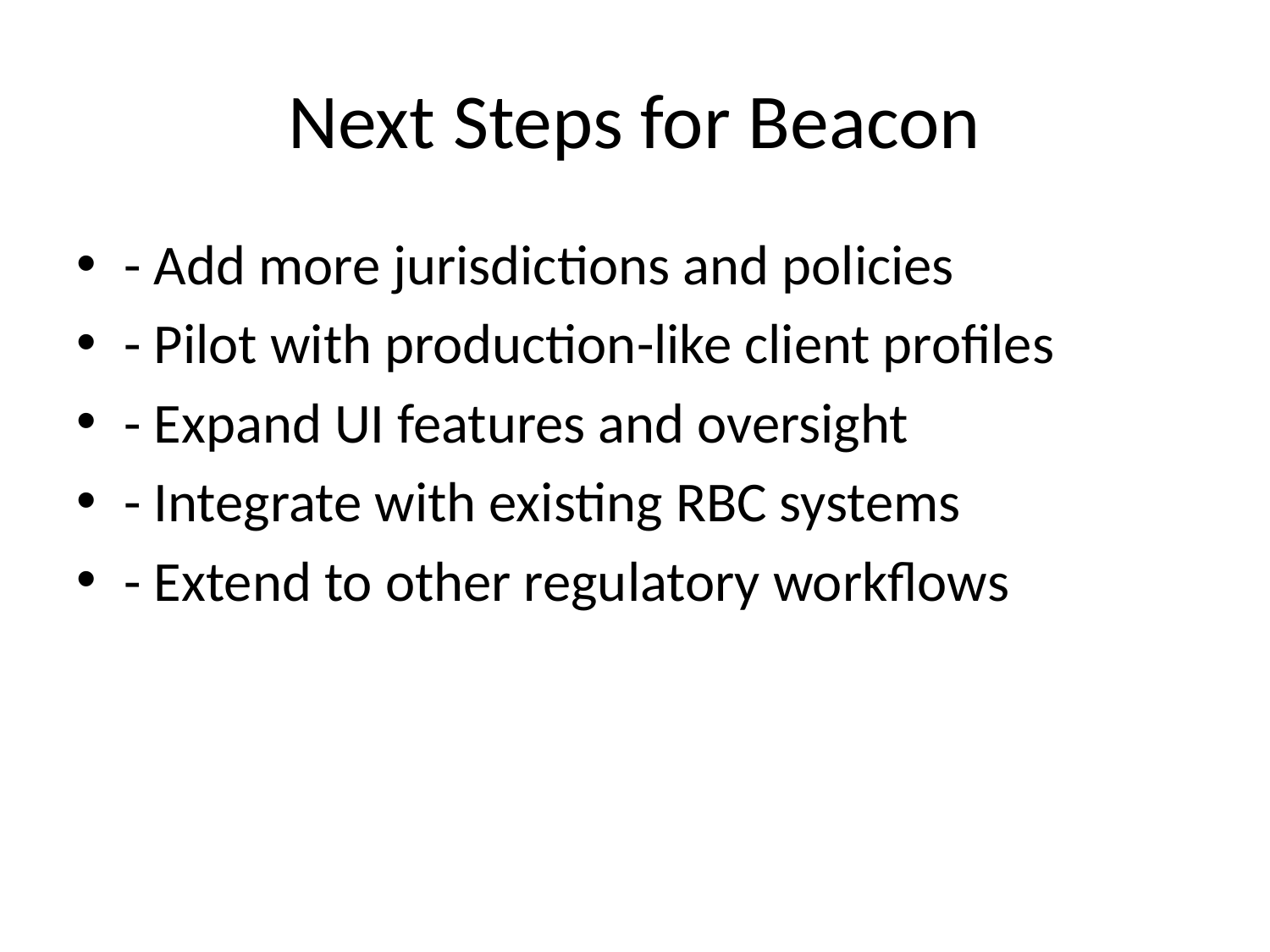

# Next Steps for Beacon
- Add more jurisdictions and policies
- Pilot with production-like client profiles
- Expand UI features and oversight
- Integrate with existing RBC systems
- Extend to other regulatory workflows